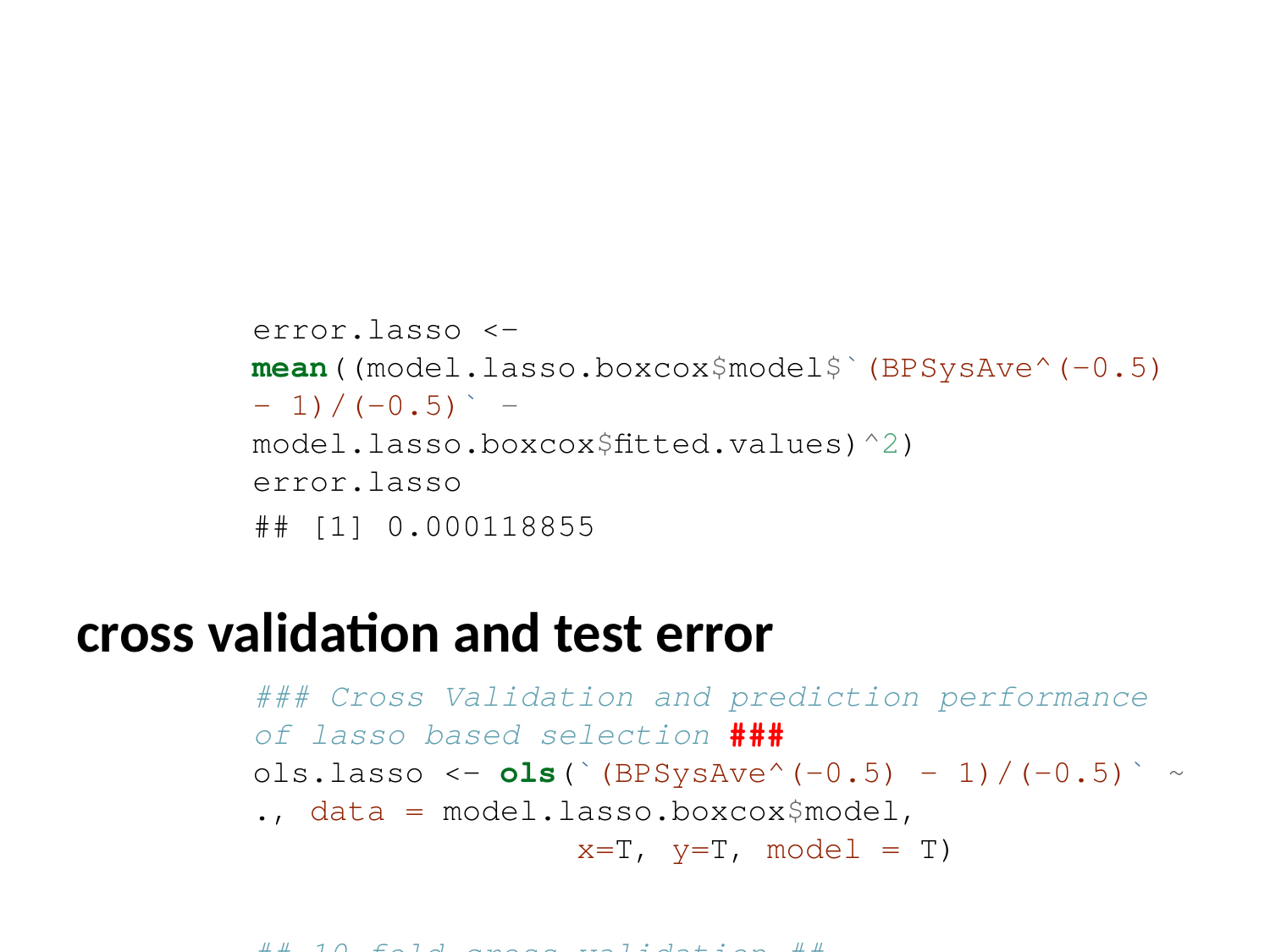

error.lasso <- mean((model.lasso.boxcox$model$`(BPSysAve^(-0.5) - 1)/(-0.5)` - model.lasso.boxcox$fitted.values)^2)
error.lasso
## [1] 0.000118855
cross validation and test error
### Cross Validation and prediction performance of lasso based selection ### ols.lasso <- ols(`(BPSysAve^(-0.5) - 1)/(-0.5)` ~ ., data = model.lasso.boxcox$model, x=T, y=T, model = T) ## 10 fold cross validation ## lasso.cross <- calibrate(ols.lasso, method = "crossvalidation", B = 10) ## Calibration plot ## #pdf("lasso_cross.pdf", height = 8, width = 16) plot(lasso.cross, las = 1, xlab = "Predicted BPSysAve", main = "Cross-Validation calibration with LASSO")